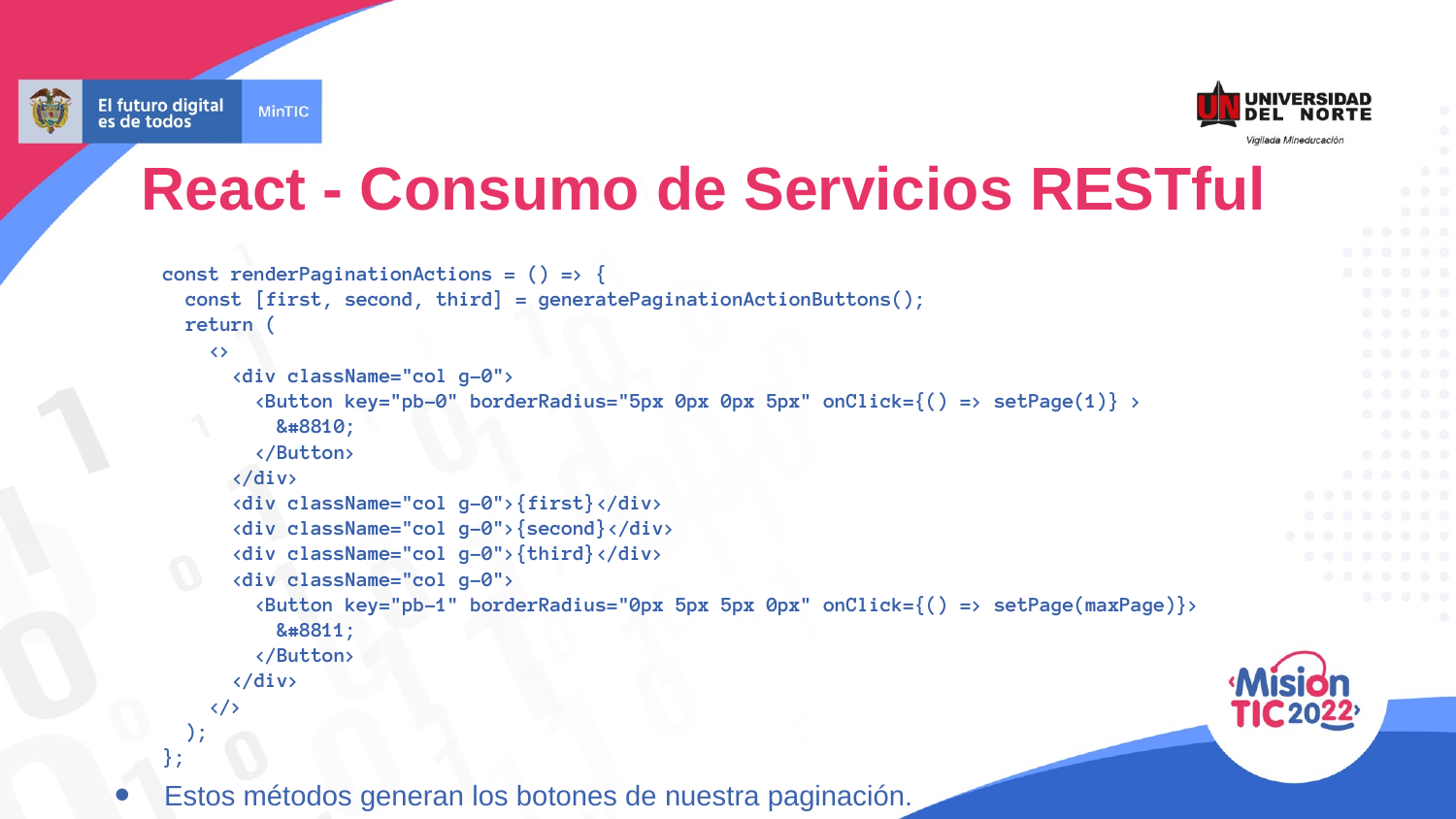

React - Consumo de Servicios RESTful
const renderPaginationActions = () => {
  const [first, second, third] = generatePaginationActionButtons();
  return (
    <>
      <div className="col g-0">
        <Button key="pb-0" borderRadius="5px 0px 0px 5px" onClick={() => setPage(1)} >
          &#8810;
        </Button>
      </div>
      <div className="col g-0">{first}</div>
      <div className="col g-0">{second}</div>
      <div className="col g-0">{third}</div>
      <div className="col g-0">
        <Button key="pb-1" borderRadius="0px 5px 5px 0px" onClick={() => setPage(maxPage)}>
          &#8811;
        </Button>
      </div>
    </>
  );
};

Estos métodos generan los botones de nuestra paginación.